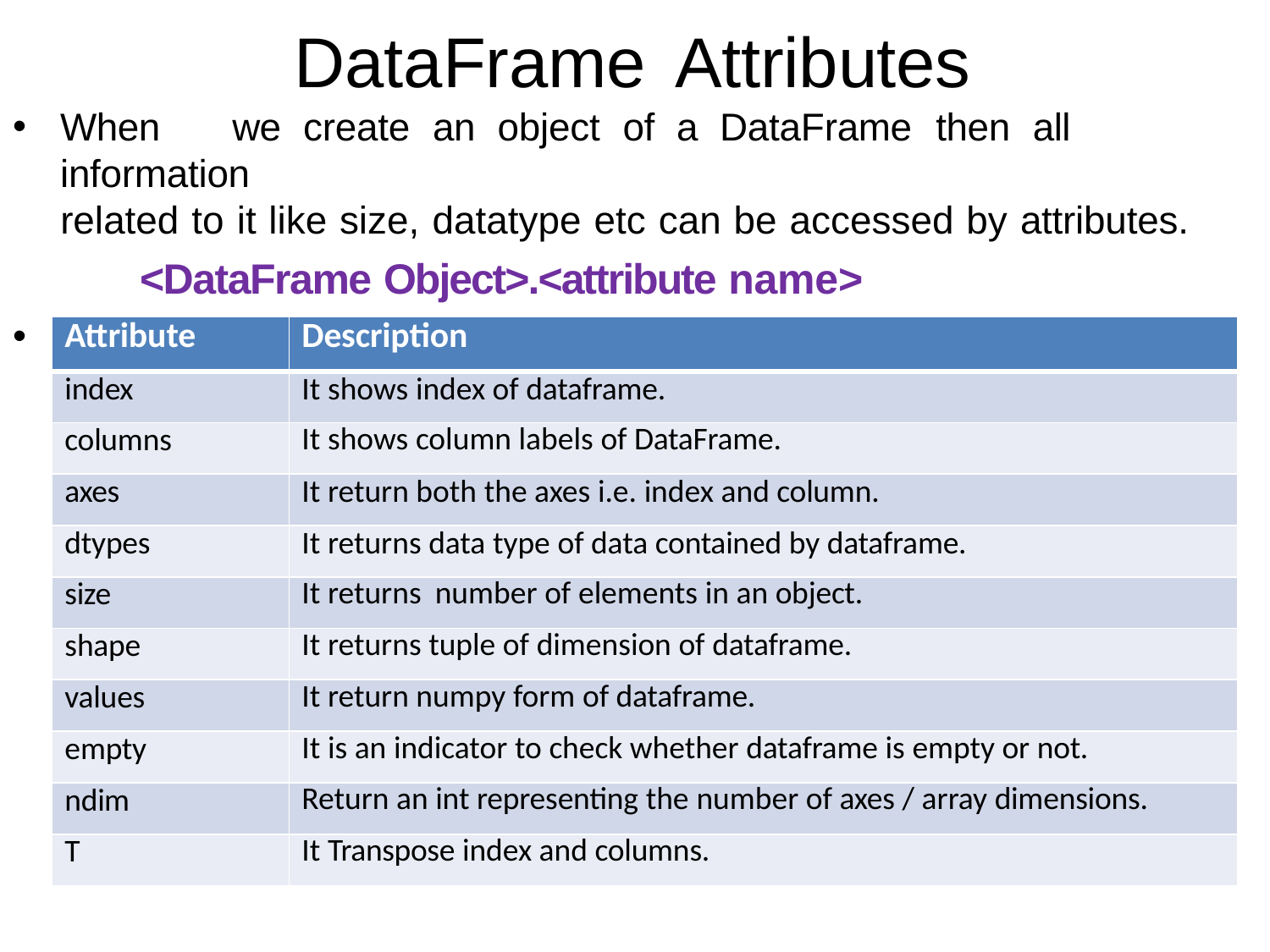

# DataFrame Attributes
When	we	create	an	object	of	a	DataFrame	then	all	information
related to it like size, datatype etc can be accessed by attributes.
<DataFrame Object>.<attribute name>
Some attributes are -
| Attribute | Description |
| --- | --- |
| index | It shows index of dataframe. |
| columns | It shows column labels of DataFrame. |
| axes | It return both the axes i.e. index and column. |
| dtypes | It returns data type of data contained by dataframe. |
| size | It returns number of elements in an object. |
| shape | It returns tuple of dimension of dataframe. |
| values | It return numpy form of dataframe. |
| empty | It is an indicator to check whether dataframe is empty or not. |
| ndim | Return an int representing the number of axes / array dimensions. |
| T | It Transpose index and columns. |